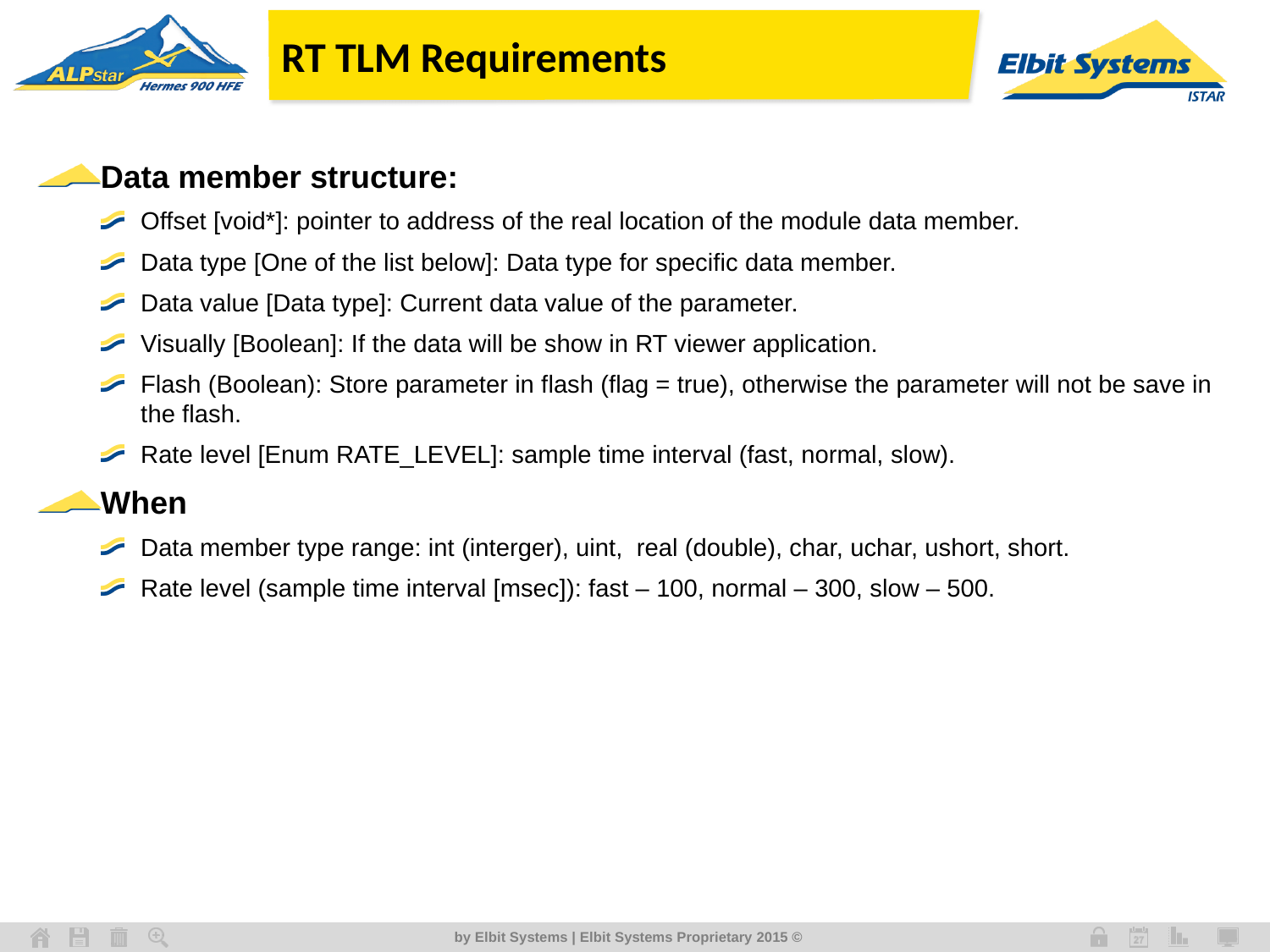

# RT TLM Requirements
Data member structure:
Offset [void*]: pointer to address of the real location of the module data member.
Data type [One of the list below]: Data type for specific data member.
Data value [Data type]: Current data value of the parameter.
Visually [Boolean]: If the data will be show in RT viewer application.
Flash (Boolean): Store parameter in flash (flag = true), otherwise the parameter will not be save in the flash.
Rate level [Enum RATE_LEVEL]: sample time interval (fast, normal, slow).
When
Data member type range: int (interger), uint,  real (double), char, uchar, ushort, short.
Rate level (sample time interval [msec]): fast – 100, normal – 300, slow – 500.